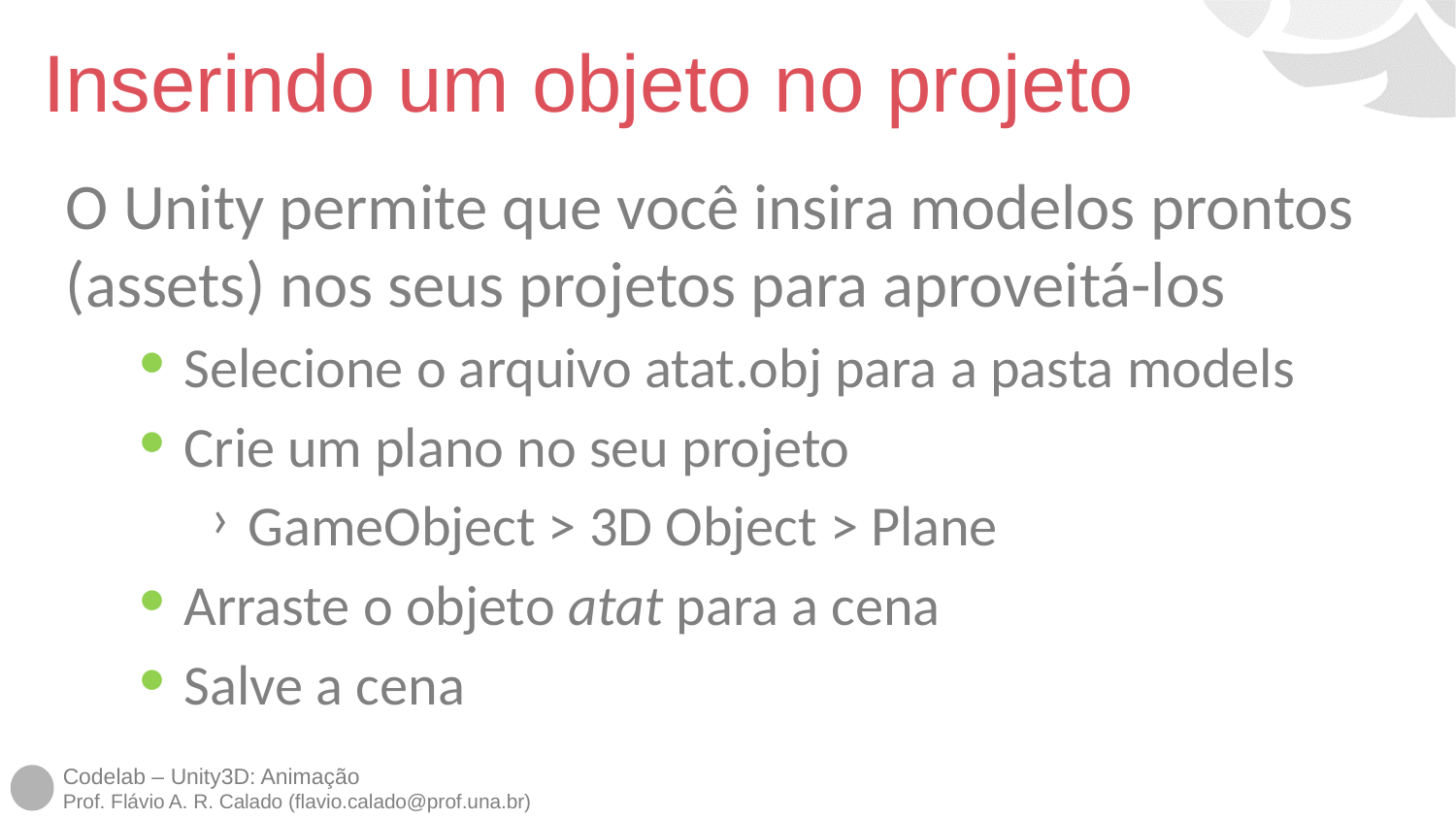

# Inserindo um objeto no projeto
O Unity permite que você insira modelos prontos (assets) nos seus projetos para aproveitá-los
Selecione o arquivo atat.obj para a pasta models
Crie um plano no seu projeto
GameObject > 3D Object > Plane
Arraste o objeto atat para a cena
Salve a cena